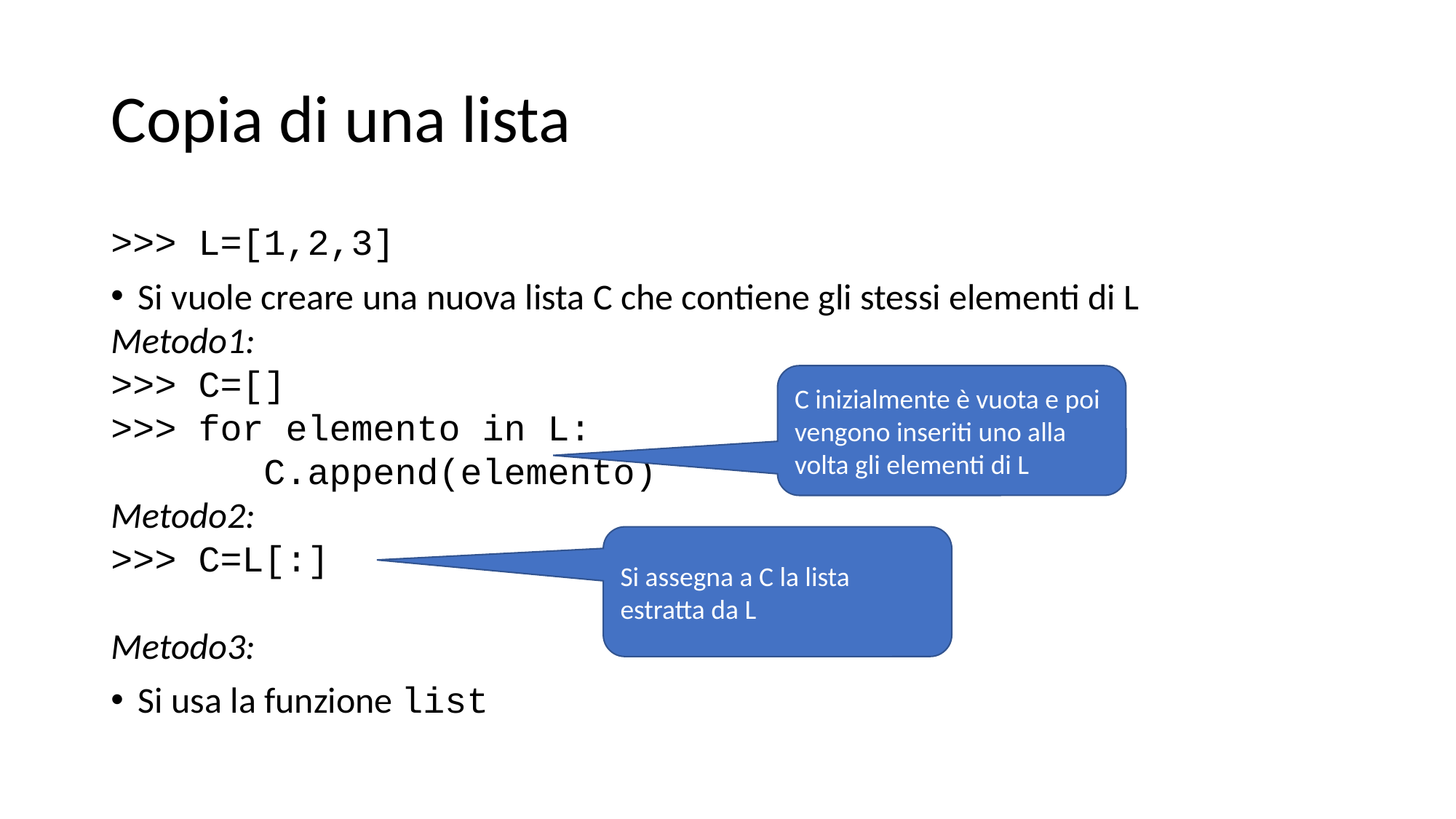

# Copia di una lista
>>> L=[1,2,3]
Si vuole creare una nuova lista C che contiene gli stessi elementi di L
Metodo1:
>>> C=[]
>>> for elemento in L:
       C.append(elemento)
Metodo2:
>>> C=L[:]

Metodo3:
Si usa la funzione list

C inizialmente è vuota e poi vengono inseriti uno alla volta gli elementi di L
Si assegna a C la lista estratta da L